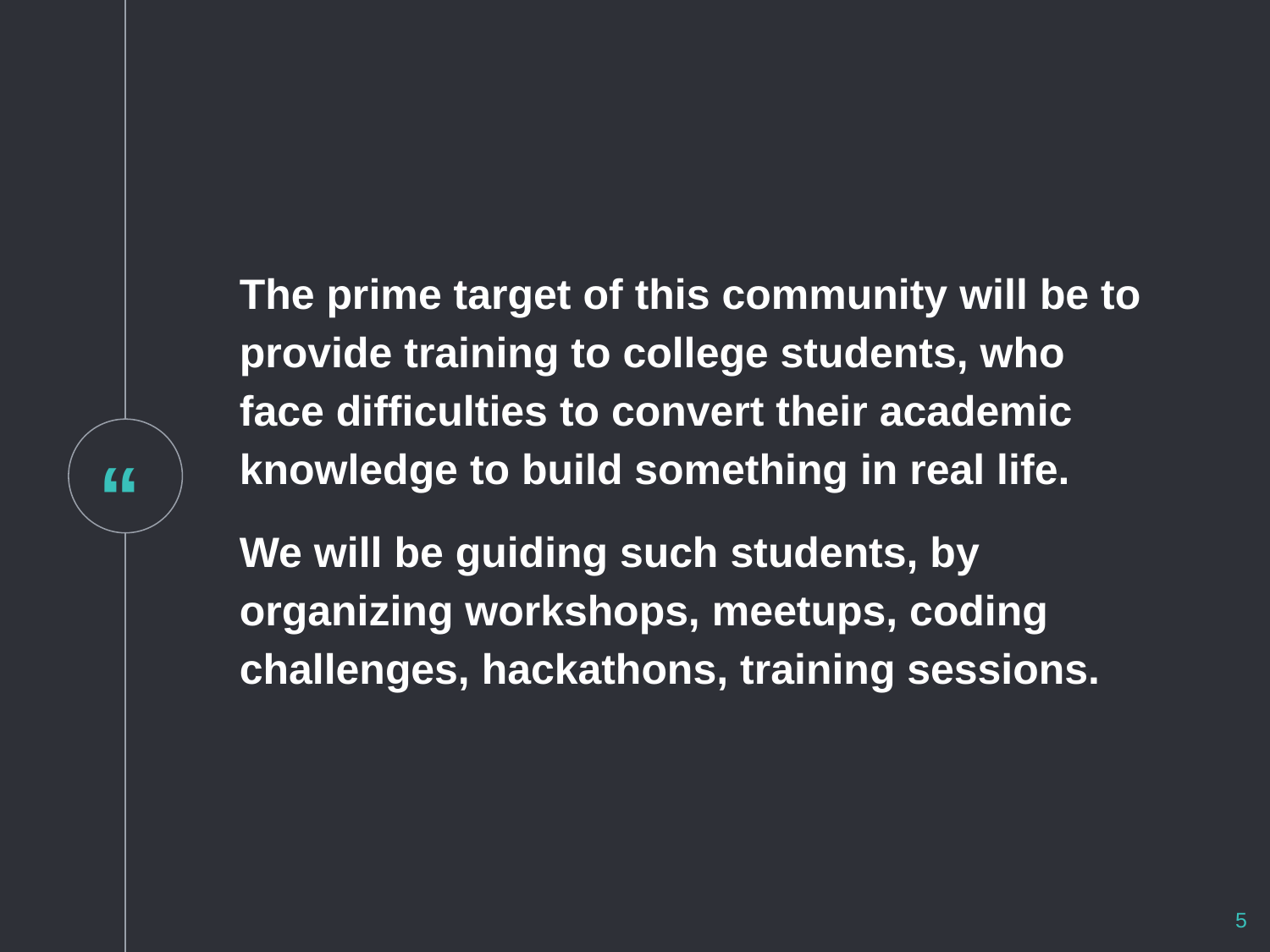

The prime target of this community will be to provide training to college students, who face difficulties to convert their academic knowledge to build something in real life.
We will be guiding such students, by organizing workshops, meetups, coding challenges, hackathons, training sessions.
5